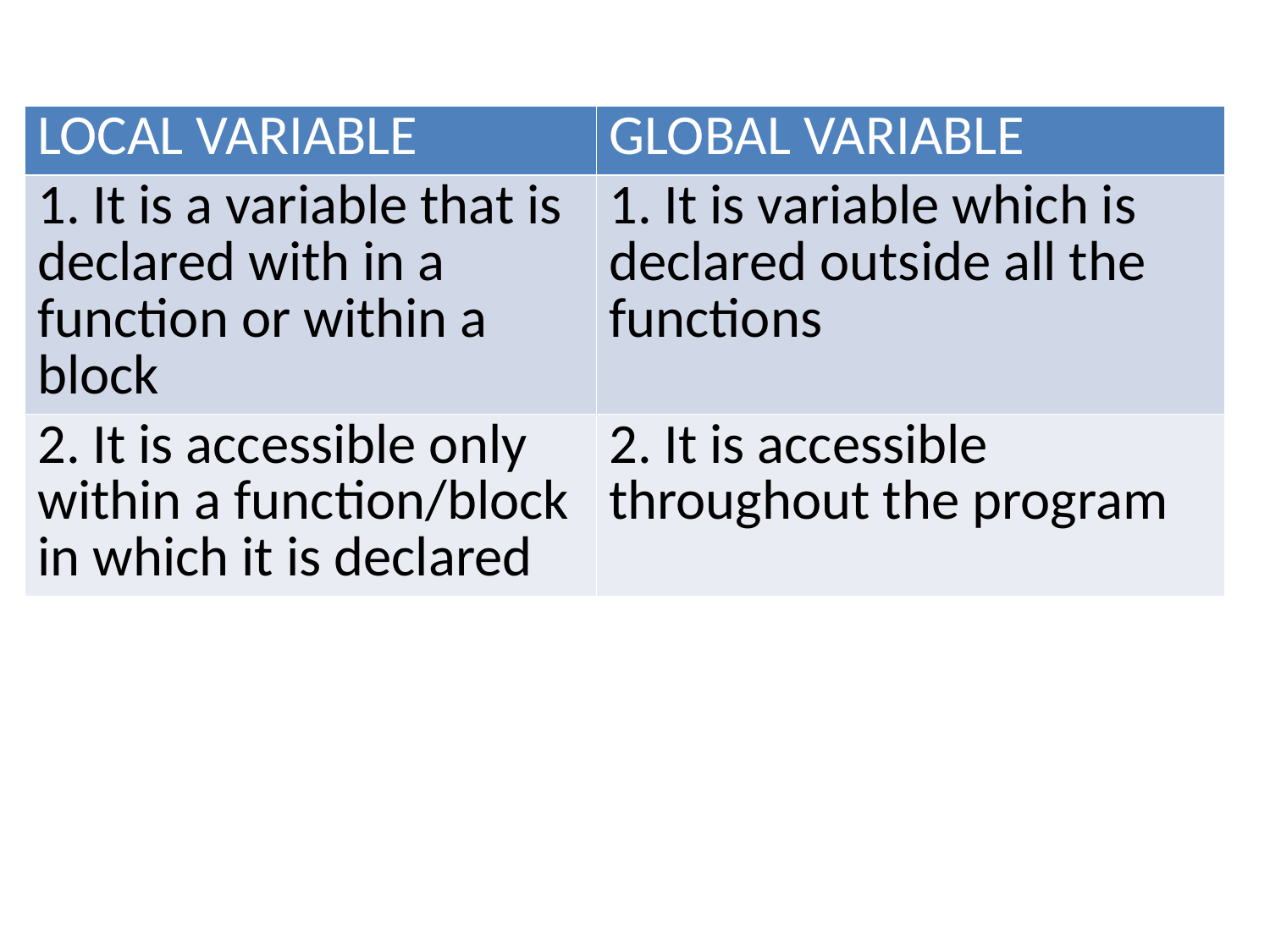

| LOCAL VARIABLE | GLOBAL VARIABLE |
| --- | --- |
| 1. It is a variable that is declared with in a function or within a block | 1. It is variable which is declared outside all the functions |
| 2. It is accessible only within a function/block in which it is declared | 2. It is accessible throughout the program |